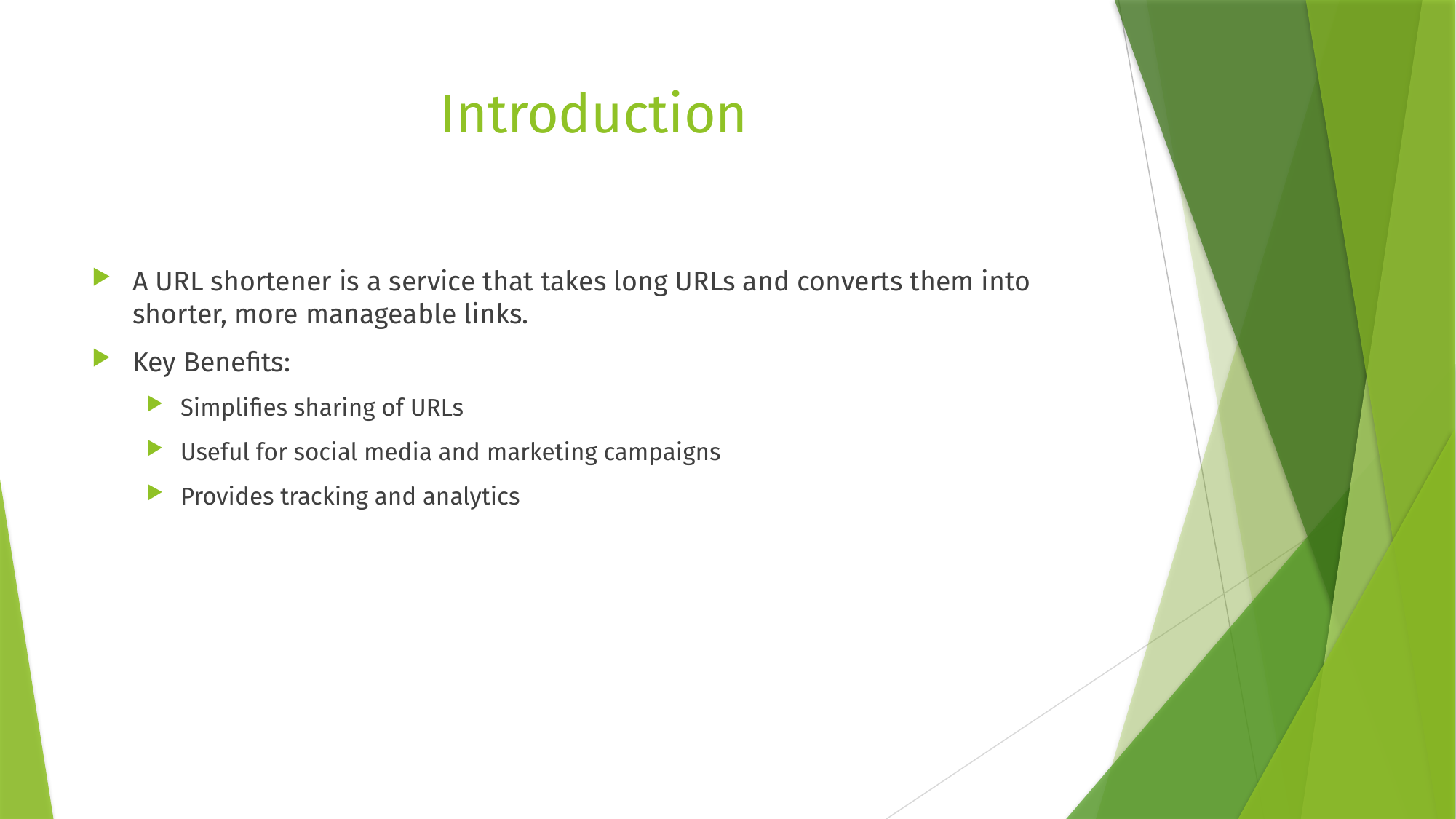

# Introduction
A URL shortener is a service that takes long URLs and converts them into shorter, more manageable links.
Key Benefits:
Simplifies sharing of URLs
Useful for social media and marketing campaigns
Provides tracking and analytics